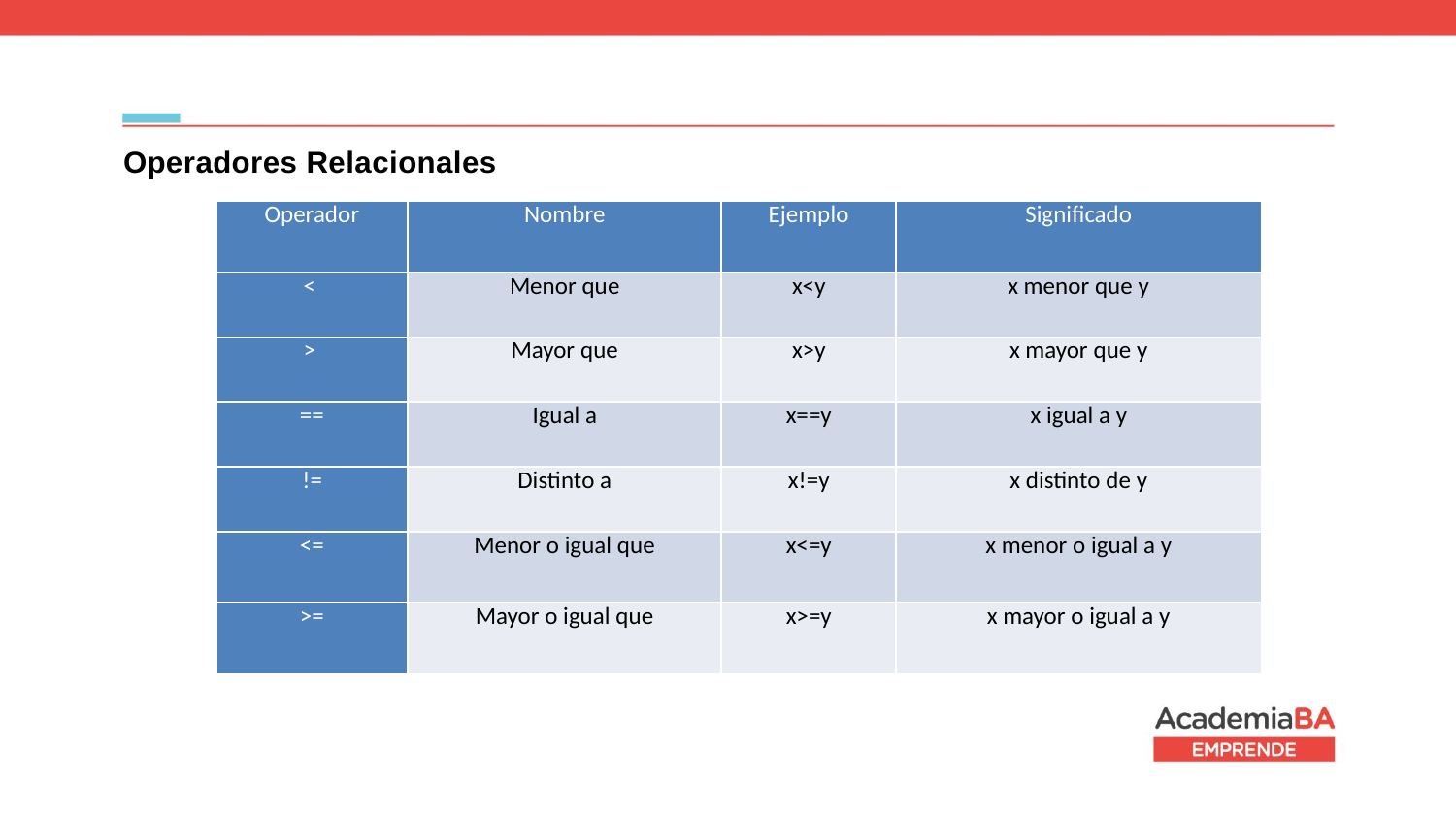

# Operadores Relacionales
| Operador | Nombre | Ejemplo | Significado |
| --- | --- | --- | --- |
| < | Menor que | x<y | x menor que y |
| > | Mayor que | x>y | x mayor que y |
| == | Igual a | x==y | x igual a y |
| != | Distinto a | x!=y | x distinto de y |
| <= | Menor o igual que | x<=y | x menor o igual a y |
| >= | Mayor o igual que | x>=y | x mayor o igual a y |